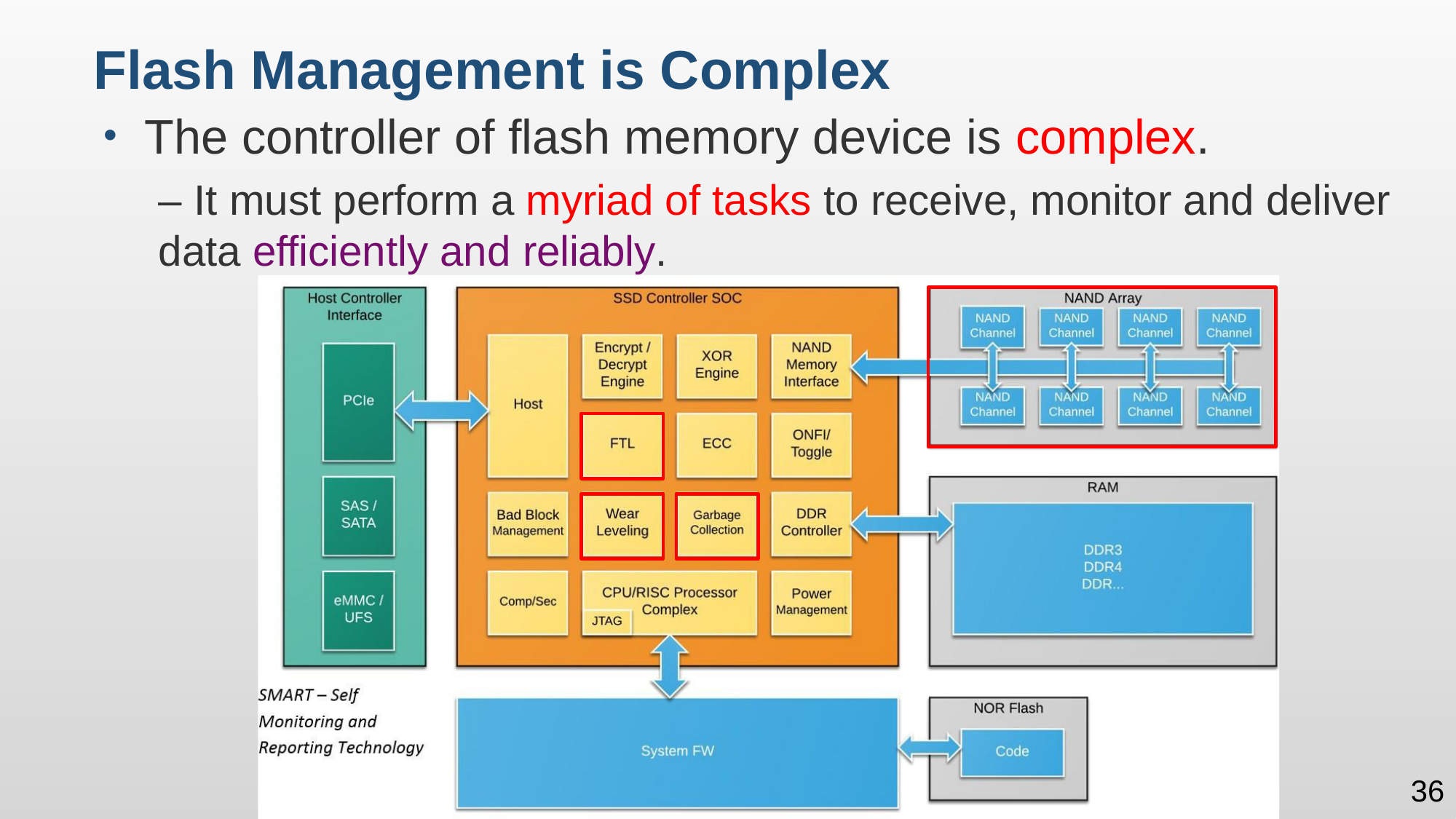

Flash Management is Complex
The controller of flash memory device is complex.
– It must perform a myriad of tasks to receive, monitor and deliver data efficiently and reliably.

36